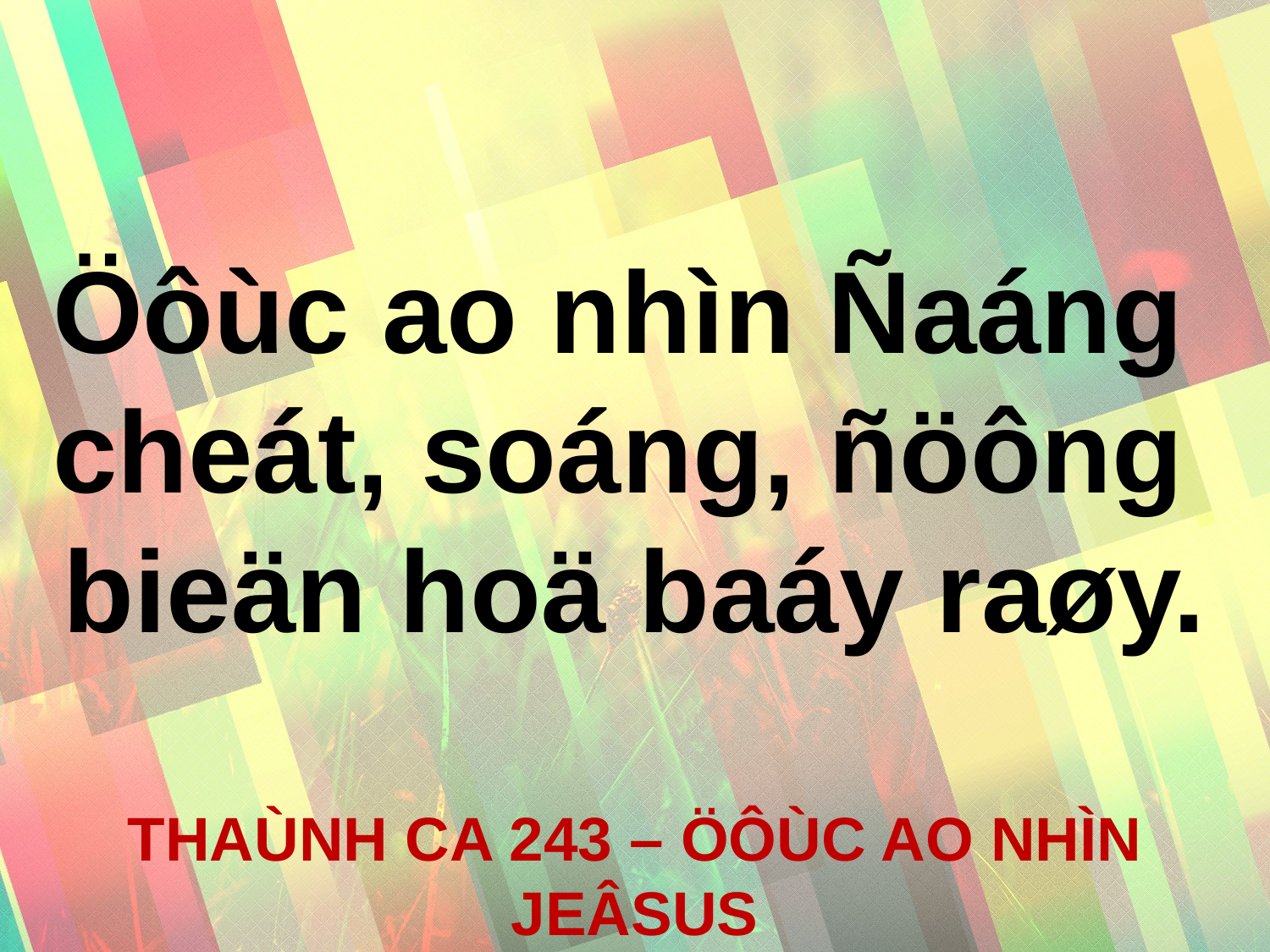

Öôùc ao nhìn Ñaáng
cheát, soáng, ñöông
bieän hoä baáy raøy.
THAÙNH CA 243 – ÖÔÙC AO NHÌN JEÂSUS